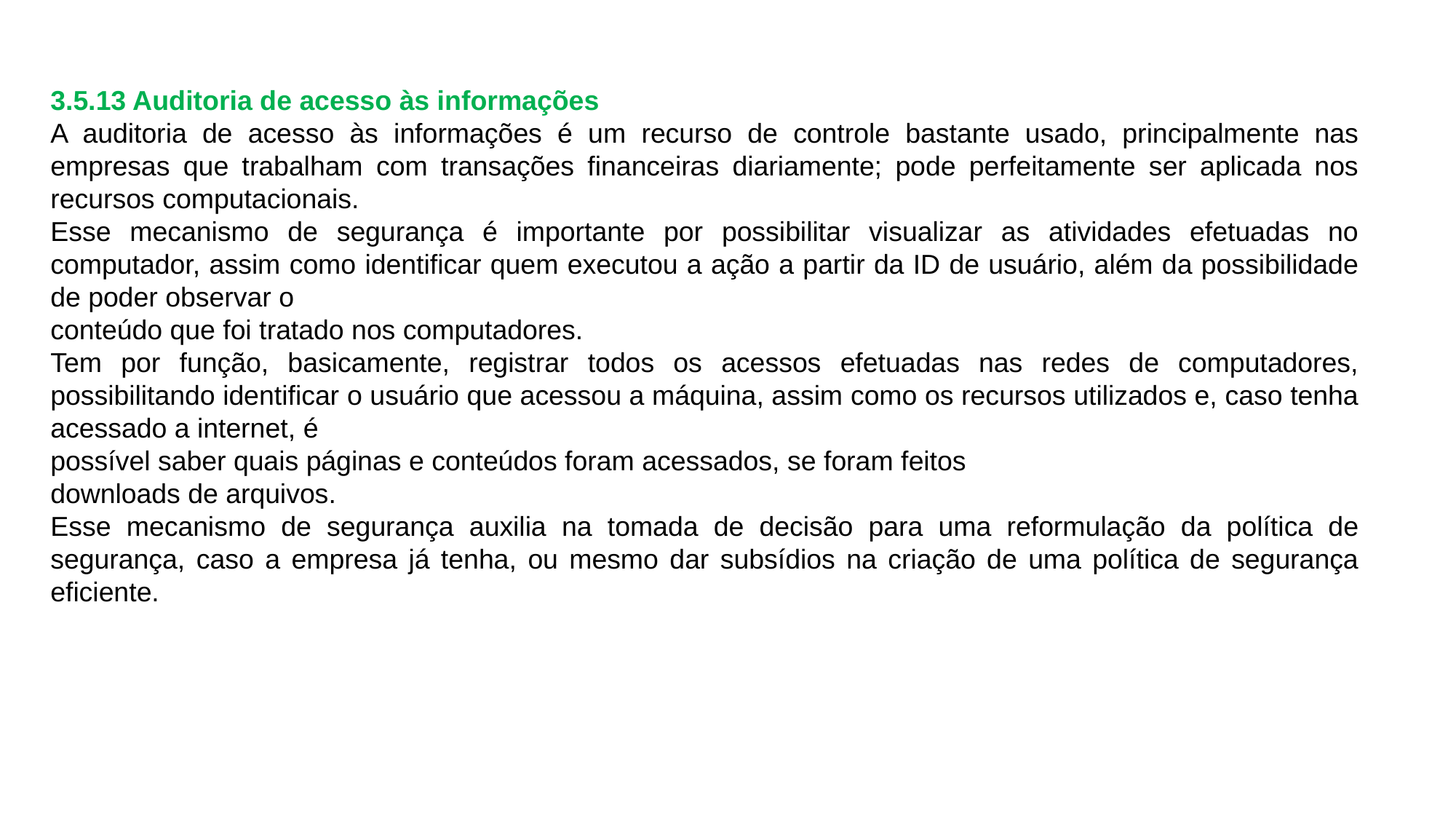

3.5.13 Auditoria de acesso às informações
A auditoria de acesso às informações é um recurso de controle bastante usado, principalmente nas empresas que trabalham com transações financeiras diariamente; pode perfeitamente ser aplicada nos recursos computacionais.
Esse mecanismo de segurança é importante por possibilitar visualizar as atividades efetuadas no computador, assim como identificar quem executou a ação a partir da ID de usuário, além da possibilidade de poder observar o
conteúdo que foi tratado nos computadores.
Tem por função, basicamente, registrar todos os acessos efetuadas nas redes de computadores, possibilitando identificar o usuário que acessou a máquina, assim como os recursos utilizados e, caso tenha acessado a internet, é
possível saber quais páginas e conteúdos foram acessados, se foram feitos
downloads de arquivos.
Esse mecanismo de segurança auxilia na tomada de decisão para uma reformulação da política de segurança, caso a empresa já tenha, ou mesmo dar subsídios na criação de uma política de segurança eficiente.